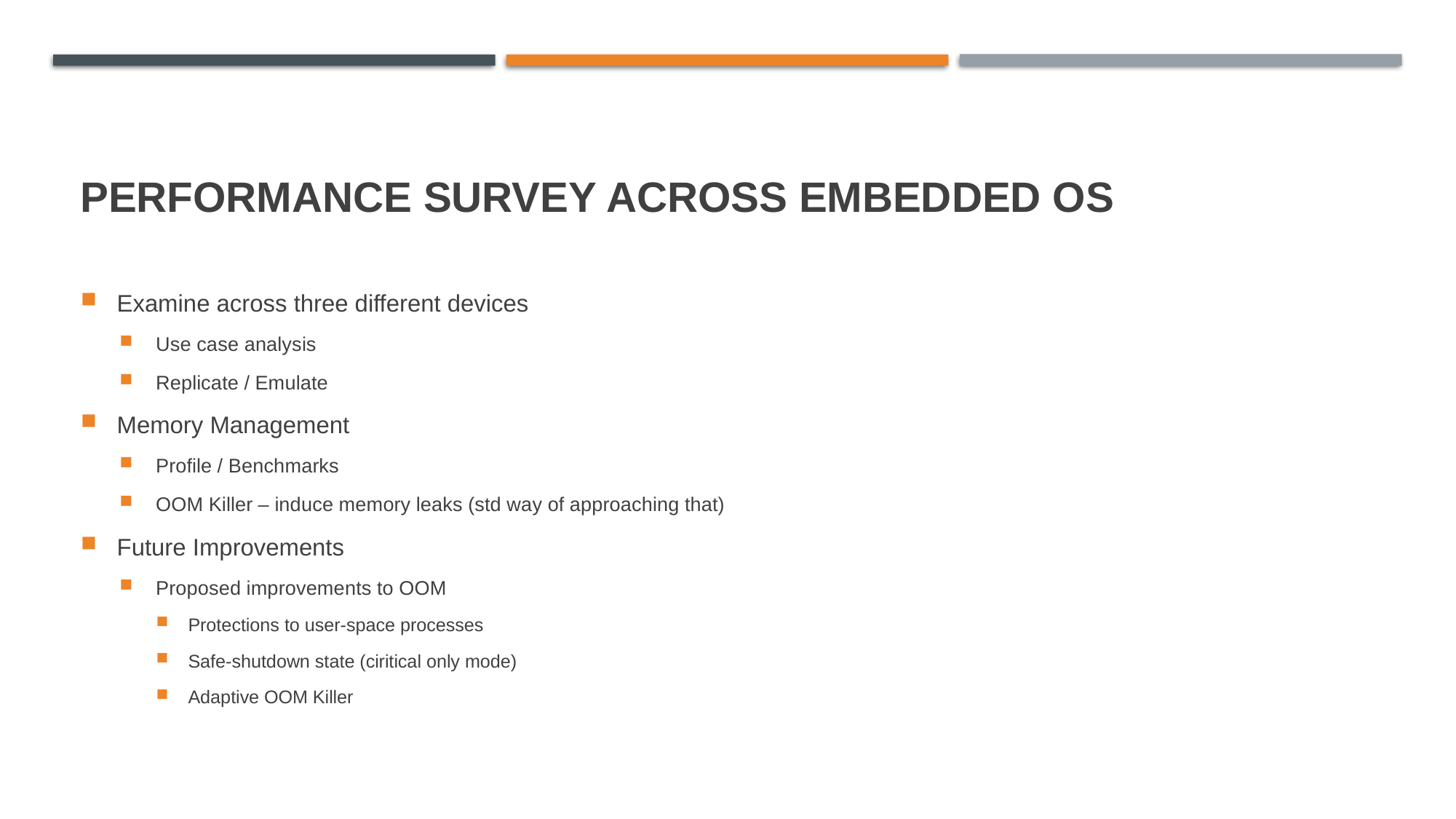

# Performance Survey Across Embedded OS
Examine across three different devices
Use case analysis
Replicate / Emulate
Memory Management
Profile / Benchmarks
OOM Killer – induce memory leaks (std way of approaching that)
Future Improvements
Proposed improvements to OOM
Protections to user-space processes
Safe-shutdown state (ciritical only mode)
Adaptive OOM Killer